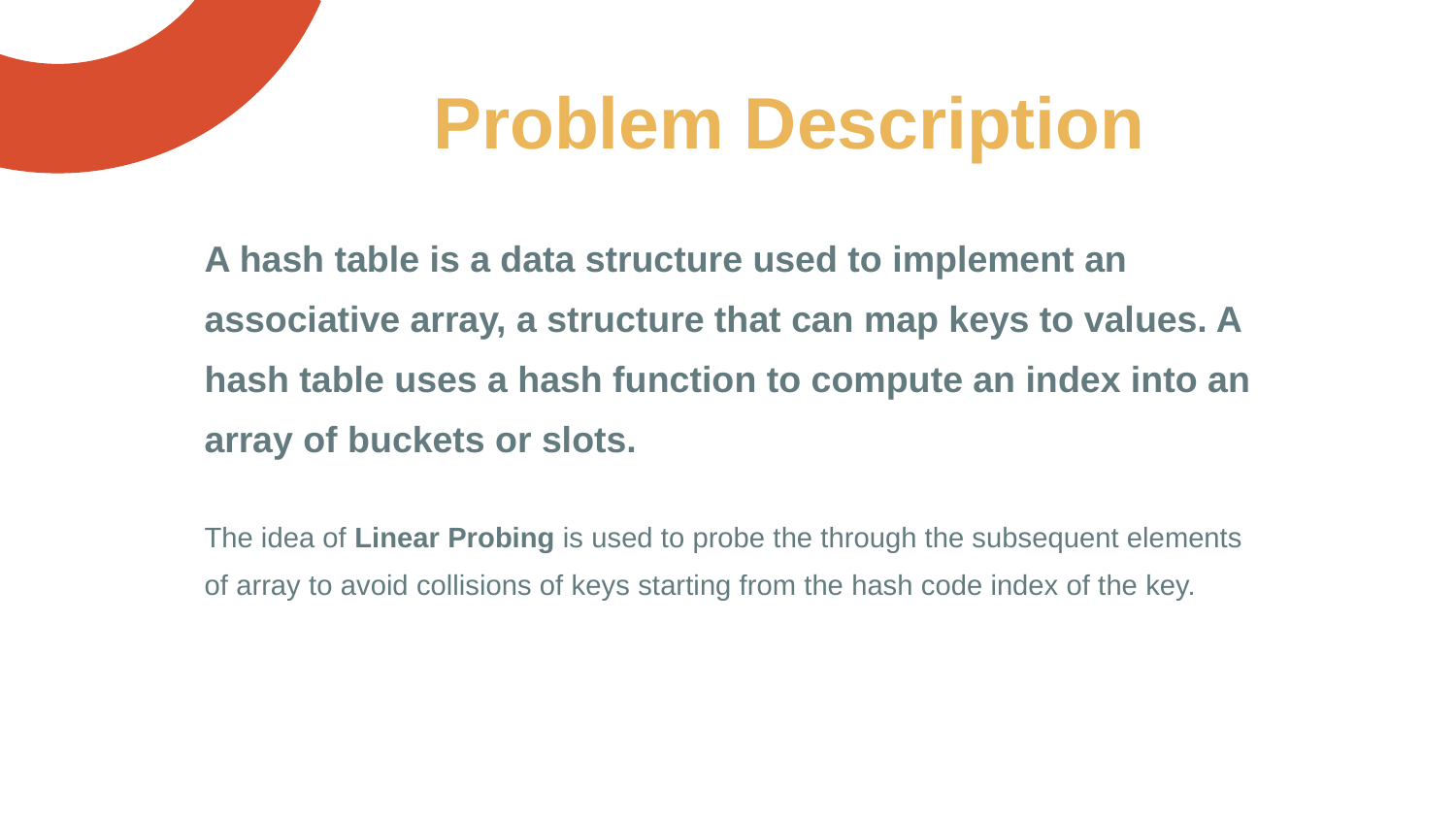

# Problem Description
A hash table is a data structure used to implement an associative array, a structure that can map keys to values. A hash table uses a hash function to compute an index into an array of buckets or slots.

The idea of Linear Probing is used to probe the through the subsequent elements of array to avoid collisions of keys starting from the hash code index of the key.